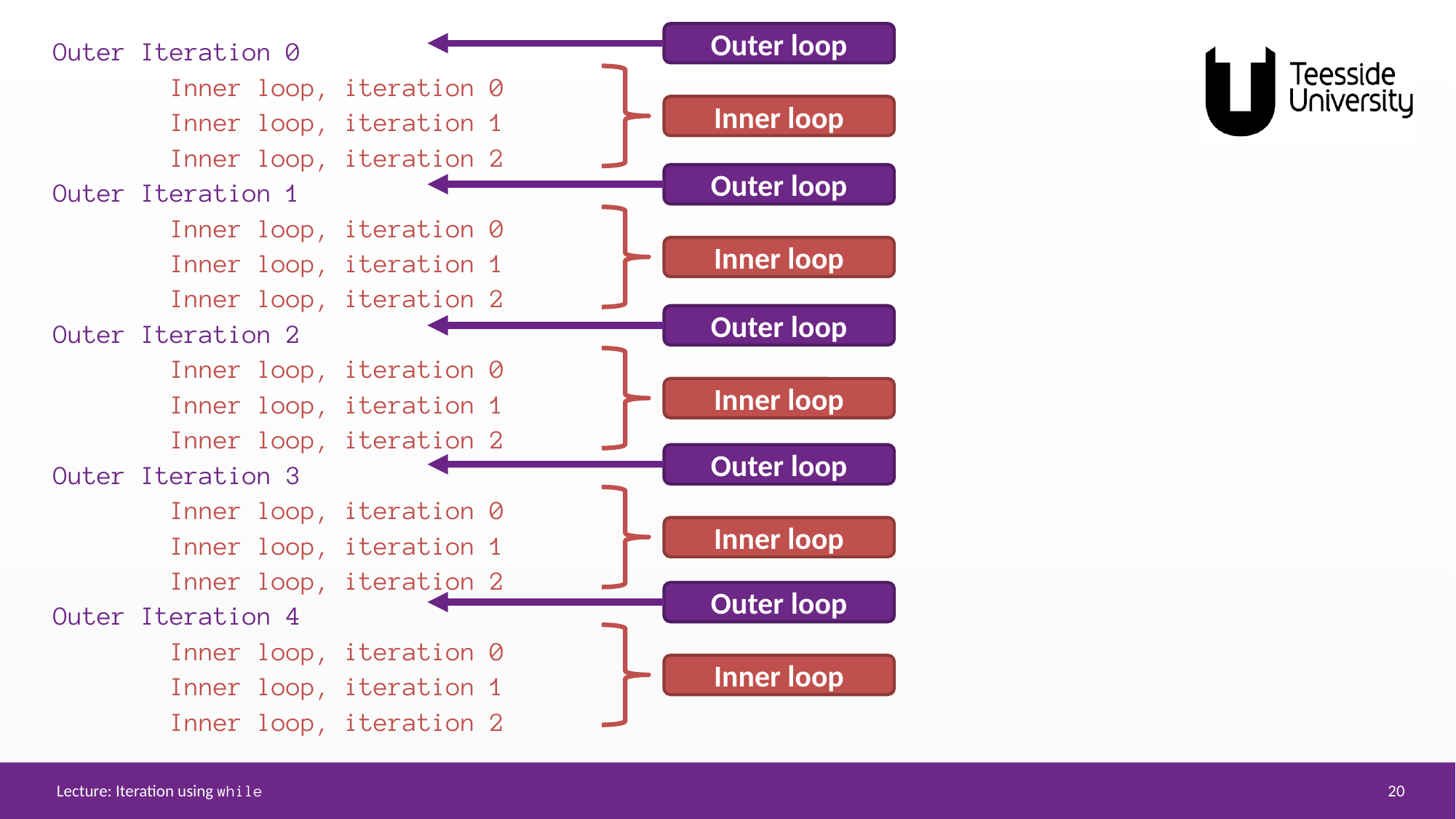

Outer loop

Inner loop
Outer Iteration 0
        Inner loop, iteration 0
        Inner loop, iteration 1
        Inner loop, iteration 2
Outer Iteration 1
        Inner loop, iteration 0
        Inner loop, iteration 1
        Inner loop, iteration 2
Outer Iteration 2
        Inner loop, iteration 0
        Inner loop, iteration 1
        Inner loop, iteration 2
Outer Iteration 3
        Inner loop, iteration 0
        Inner loop, iteration 1
        Inner loop, iteration 2
Outer Iteration 4
        Inner loop, iteration 0
        Inner loop, iteration 1
        Inner loop, iteration 2
Outer loop

Inner loop
Outer loop

Inner loop
Outer loop

Inner loop
Outer loop

Inner loop
20
Lecture: Iteration using while